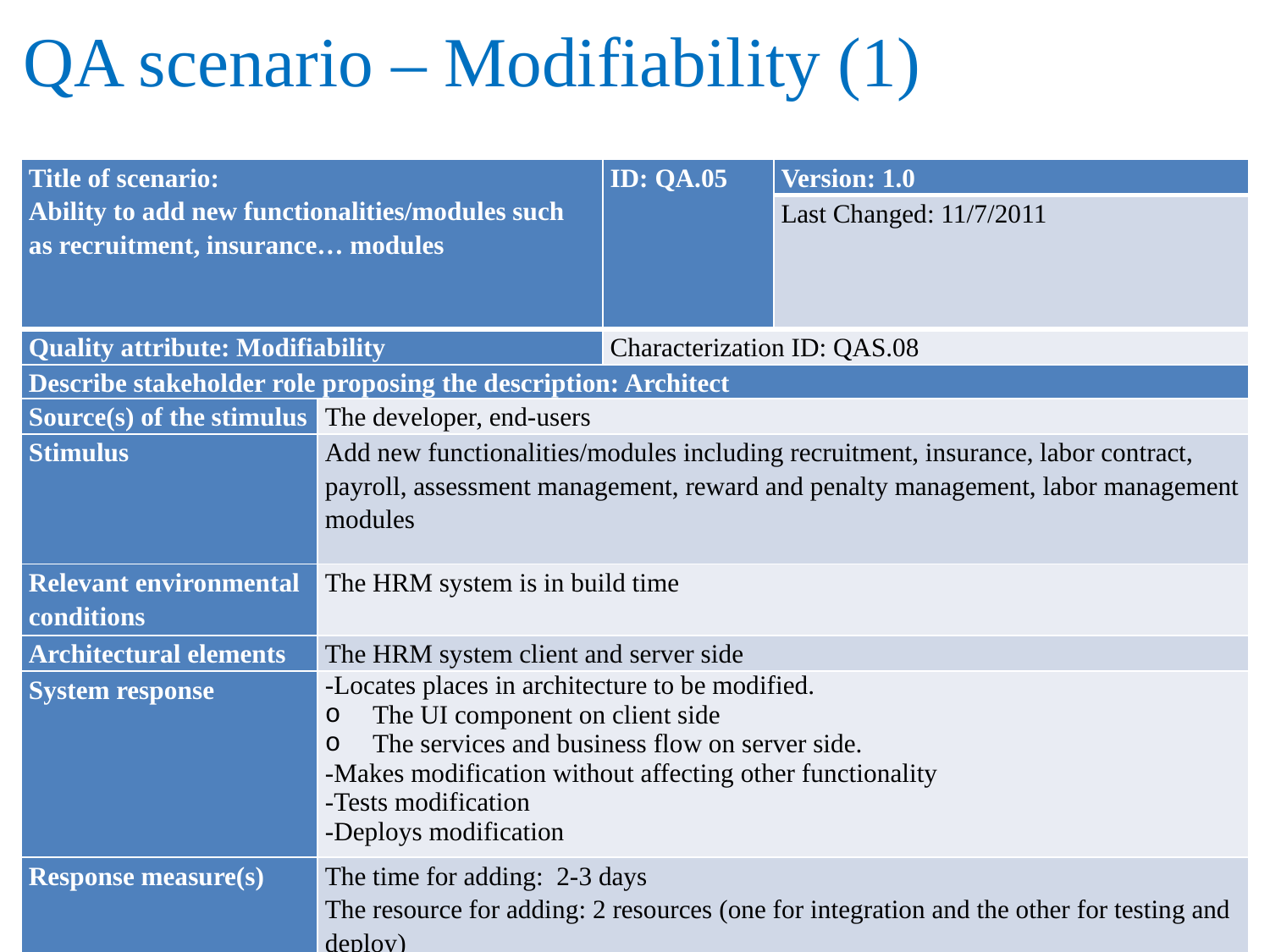

# QA scenario – Modifiability (1)
| Title of scenario: Ability to add new functionalities/modules such as recruitment, insurance… modules |  | ID: QA.05 | Version: 1.0 |
| --- | --- | --- | --- |
|  |  |  | Last Changed: 11/7/2011 |
| Quality attribute: Modifiability |  | Characterization ID: QAS.08 |  |
| Describe stakeholder role proposing the description: Architect |  |  |  |
| Source(s) of the stimulus | The developer, end-users |  |  |
| Stimulus | Add new functionalities/modules including recruitment, insurance, labor contract, payroll, assessment management, reward and penalty management, labor management modules |  |  |
| Relevant environmental conditions | The HRM system is in build time |  |  |
| Architectural elements | The HRM system client and server side |  |  |
| System response | -Locates places in architecture to be modified. The UI component on client side The services and business flow on server side. -Makes modification without affecting other functionality -Tests modification -Deploys modification |  |  |
| Response measure(s) | The time for adding: 2-3 days The resource for adding: 2 resources (one for integration and the other for testing and deploy) |  |  |